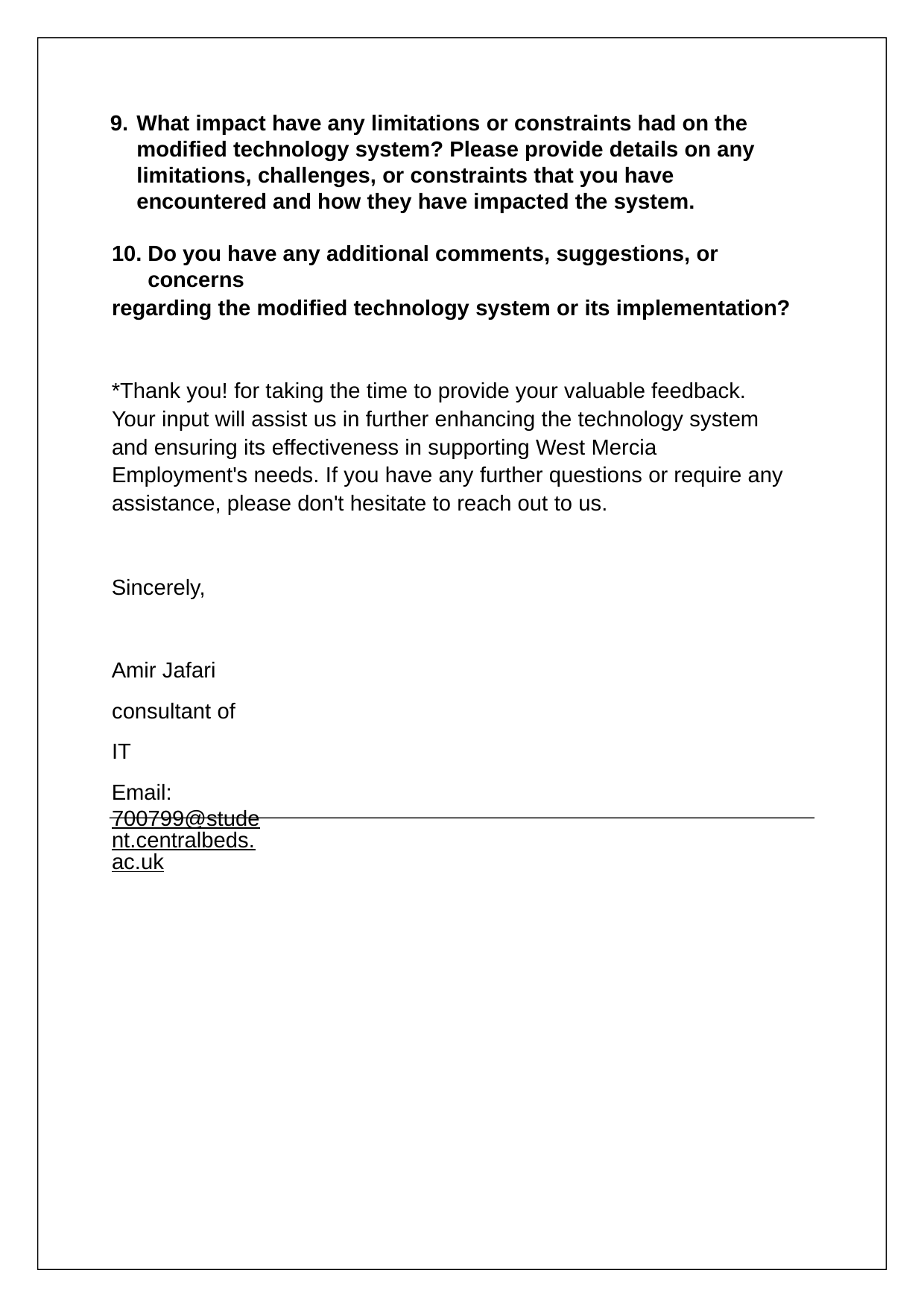

What impact have any limitations or constraints had on the modified technology system? Please provide details on any limitations, challenges, or constraints that you have encountered and how they have impacted the system.

Do you have any additional comments, suggestions, or concerns
regarding the modified technology system or its implementation?

*Thank you! for taking the time to provide your valuable feedback. Your input will assist us in further enhancing the technology system and ensuring its effectiveness in supporting West Mercia Employment's needs. If you have any further questions or require any assistance, please don't hesitate to reach out to us.

Sincerely,

Amir Jafari consultant of IT
Email: 700799@student.centralbeds.ac.uk